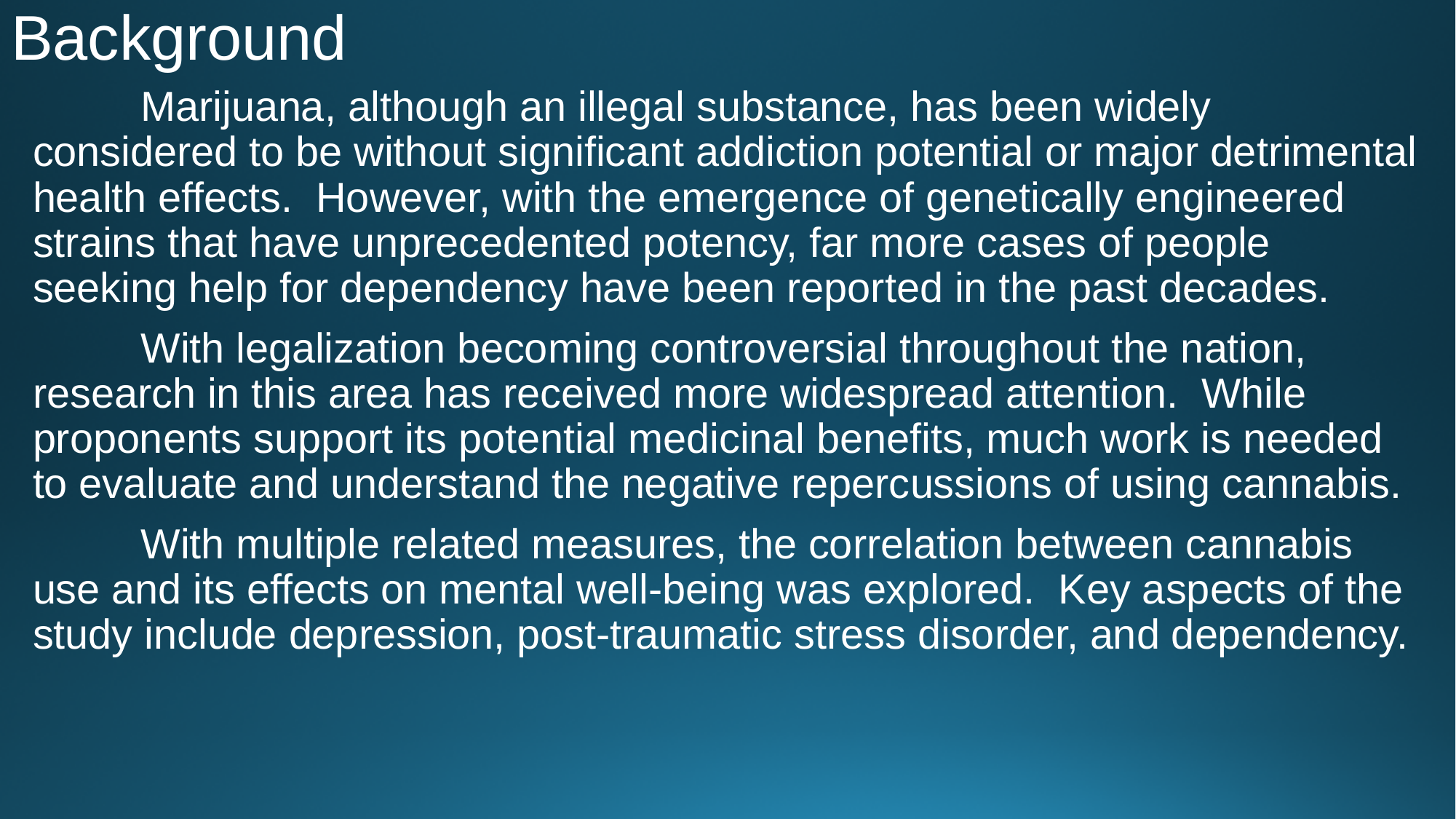

# Background
	Marijuana, although an illegal substance, has been widely considered to be without significant addiction potential or major detrimental health effects.  However, with the emergence of genetically engineered strains that have unprecedented potency, far more cases of people seeking help for dependency have been reported in the past decades.
	With legalization becoming controversial throughout the nation, research in this area has received more widespread attention.  While proponents support its potential medicinal benefits, much work is needed to evaluate and understand the negative repercussions of using cannabis.
	With multiple related measures, the correlation between cannabis use and its effects on mental well-being was explored.  Key aspects of the study include depression, post-traumatic stress disorder, and dependency.